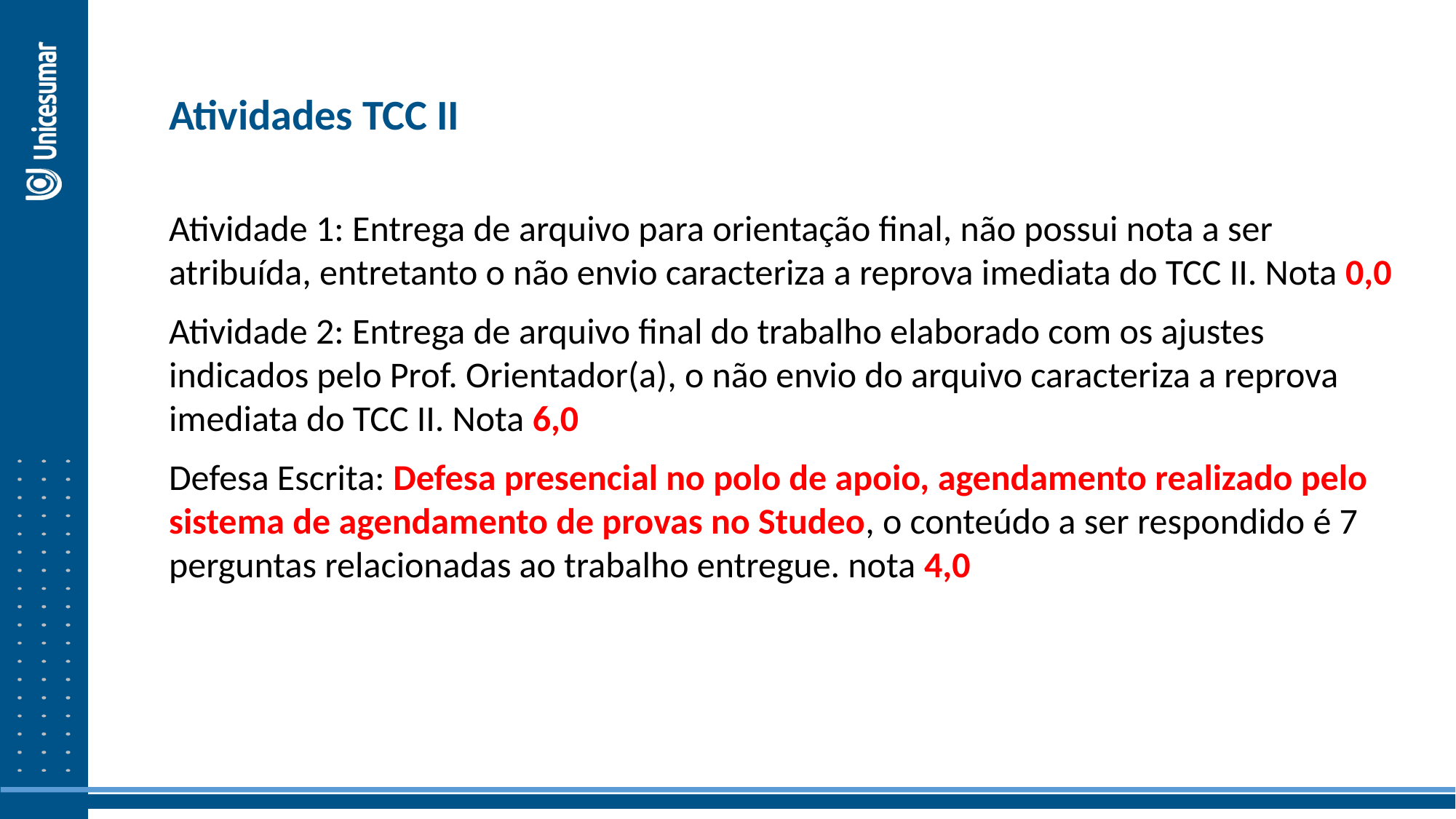

Atividades TCC II
Atividade 1: Entrega de arquivo para orientação final, não possui nota a ser atribuída, entretanto o não envio caracteriza a reprova imediata do TCC II. Nota 0,0
Atividade 2: Entrega de arquivo final do trabalho elaborado com os ajustes indicados pelo Prof. Orientador(a), o não envio do arquivo caracteriza a reprova imediata do TCC II. Nota 6,0
Defesa Escrita: Defesa presencial no polo de apoio, agendamento realizado pelo sistema de agendamento de provas no Studeo, o conteúdo a ser respondido é 7 perguntas relacionadas ao trabalho entregue. nota 4,0